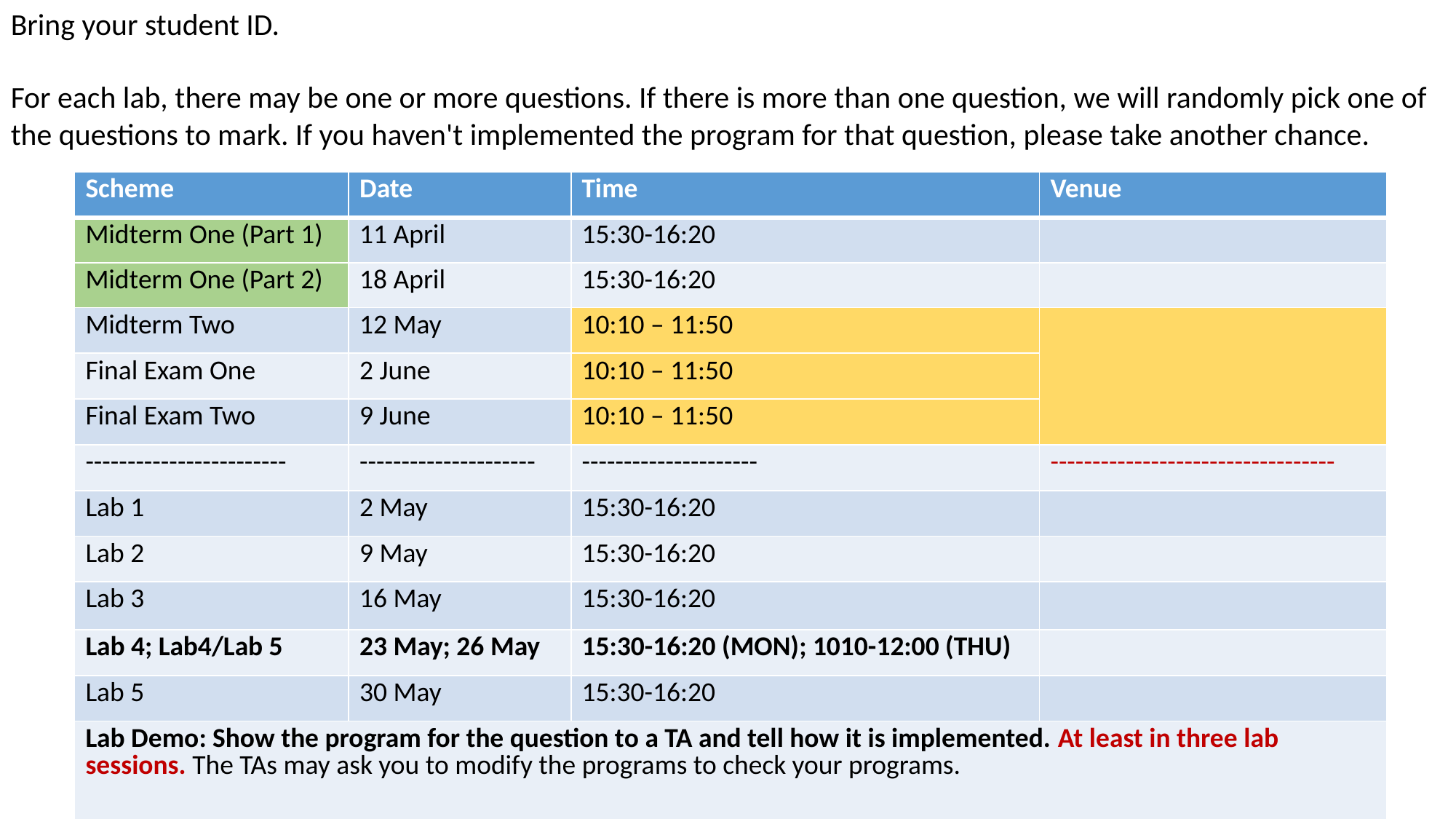

Bring your student ID.
For each lab, there may be one or more questions. If there is more than one question, we will randomly pick one of the questions to mark. If you haven't implemented the program for that question, please take another chance.
| Scheme | Date | Time | Venue |
| --- | --- | --- | --- |
| Midterm One (Part 1) | 11 April | 15:30-16:20 |  |
| Midterm One (Part 2) | 18 April | 15:30-16:20 |  |
| Midterm Two | 12 May | 10:10 – 11:50 |  |
| Final Exam One | 2 June | 10:10 – 11:50 |  |
| Final Exam Two | 9 June | 10:10 – 11:50 |  |
| ------------------------ | --------------------- | --------------------- | ---------------------------------- |
| Lab 1 | 2 May | 15:30-16:20 |  |
| Lab 2 | 9 May | 15:30-16:20 |  |
| Lab 3 | 16 May | 15:30-16:20 |  |
| Lab 4; Lab4/Lab 5 | 23 May; 26 May | 15:30-16:20 (MON); 1010-12:00 (THU) |  |
| Lab 5 | 30 May | 15:30-16:20 |  |
| Lab Demo: Show the program for the question to a TA and tell how it is implemented. At least in three lab sessions. The TAs may ask you to modify the programs to check your programs. |  |  |  |